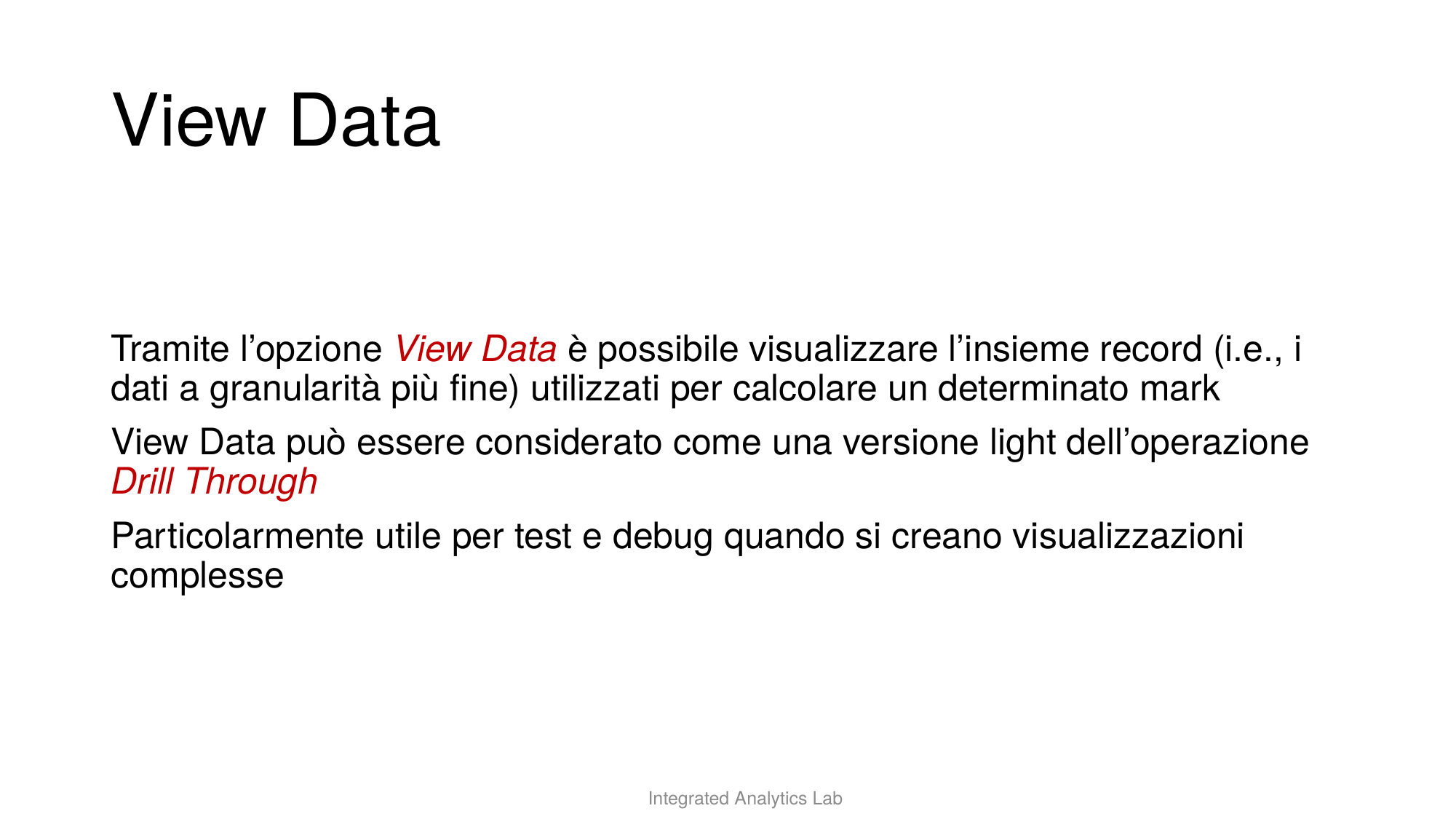

# View Data
Tramite l’opzione View Data è possibile visualizzare l’insieme record (i.e., i dati a granularità più fine) utilizzati per calcolare un determinato mark
View Data può essere considerato come una versione light dell’operazione Drill Through
Particolarmente utile per test e debug quando si creano visualizzazioni complesse